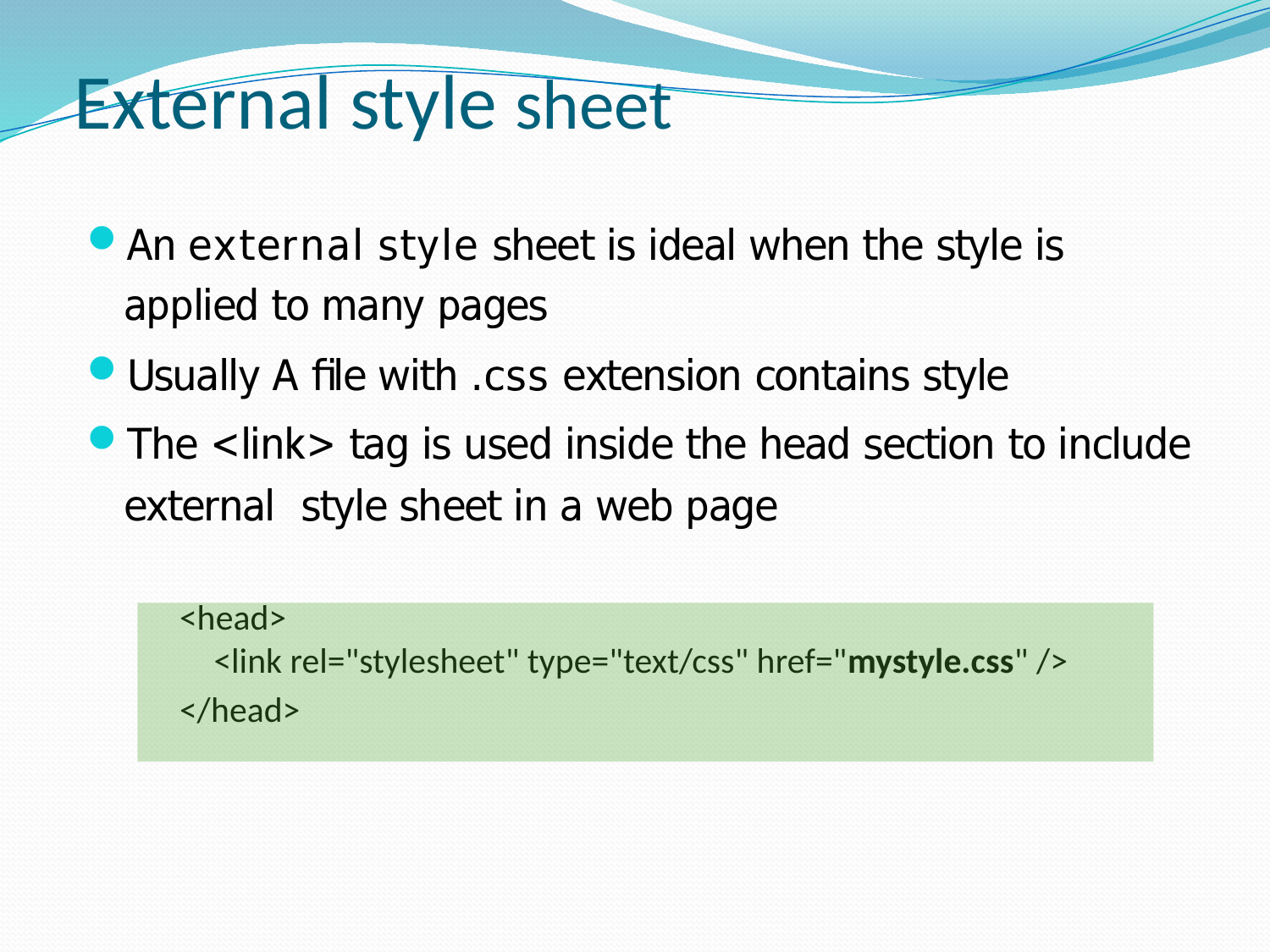

# External style sheet
An external style sheet is ideal when the style is applied to many pages
Usually A file with .css extension contains style
The <link> tag is used inside the head section to include external  style sheet in a web page

<head>
<link rel="stylesheet" type="text/css" href="mystyle.css" />
</head>